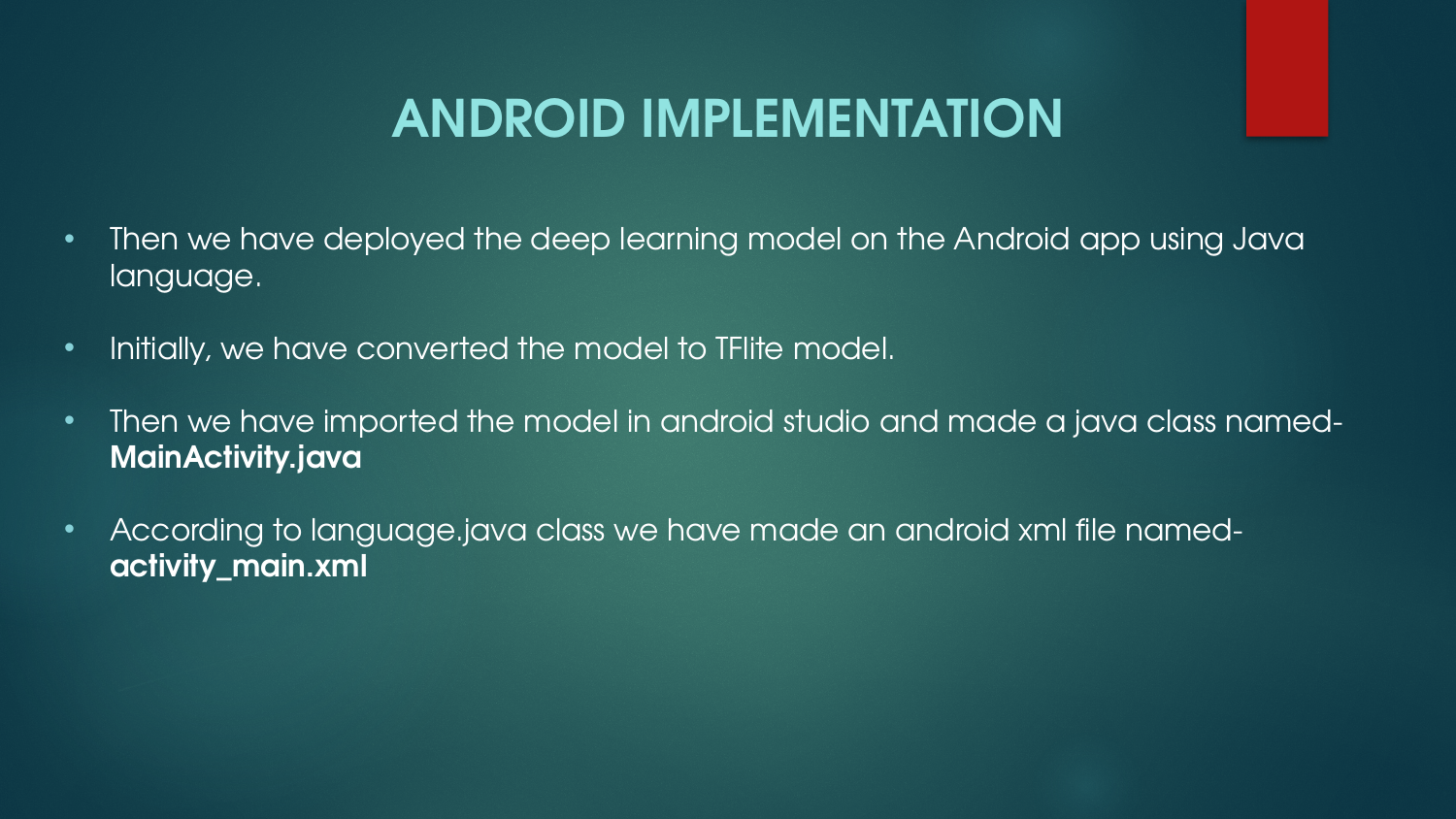

# ANDROID IMPLEMENTATION

Then we have deployed the deep learning model on the Android app using Java language.

Initially, we have converted the model to TFlite model.

Then we have imported the model in android studio and made a java class named- MainActivity.java

According to language.java class we have made an android xml file named- activity_main.xml